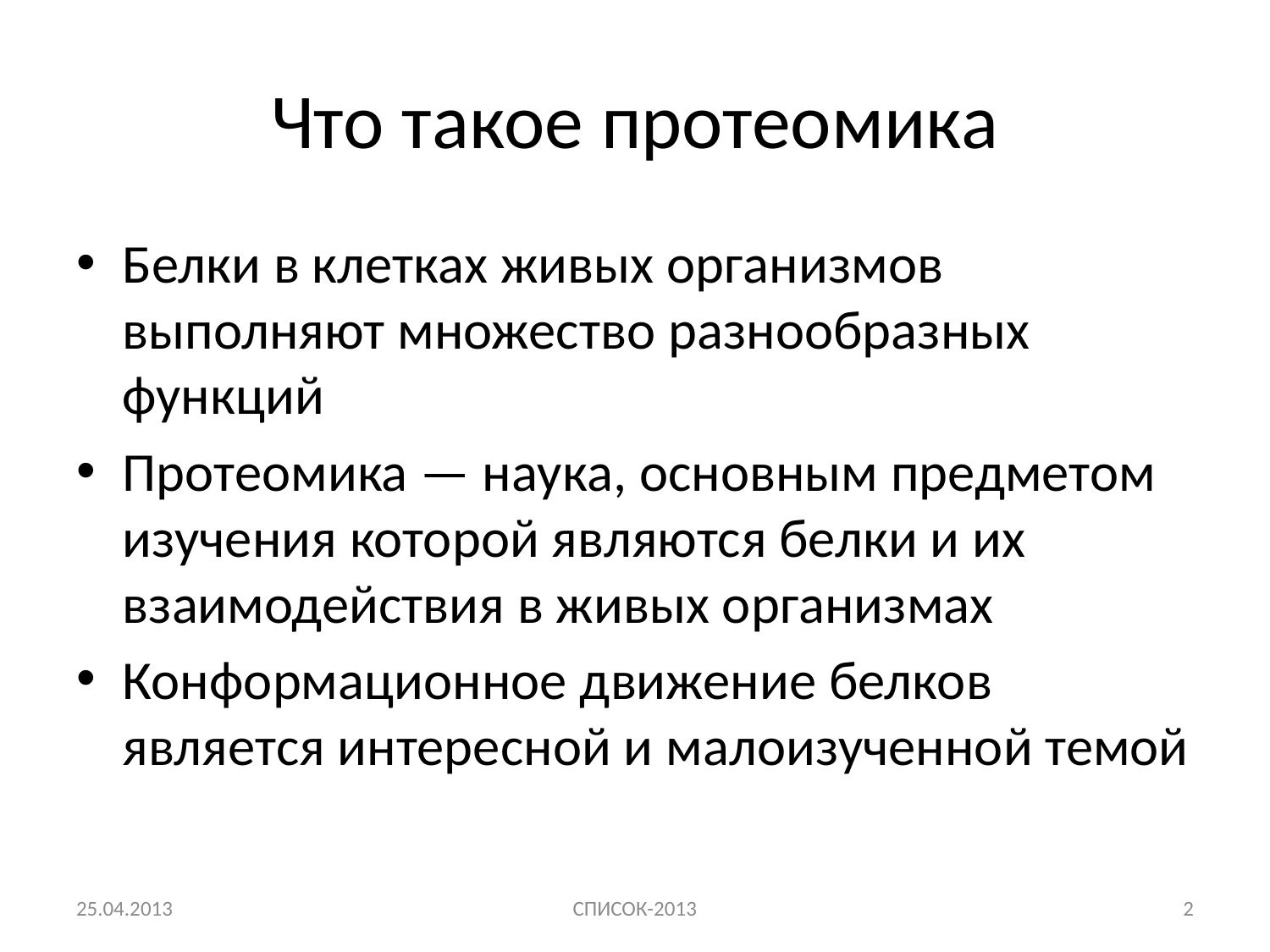

# Что такое протеомика
Белки в клетках живых организмов выполняют множество разнообразных функций
Протеомика — наука, основным предметом изучения которой являются белки и их взаимодействия в живых организмах
Конформационное движение белков является интересной и малоизученной темой
25.04.2013
СПИСОК-2013
2